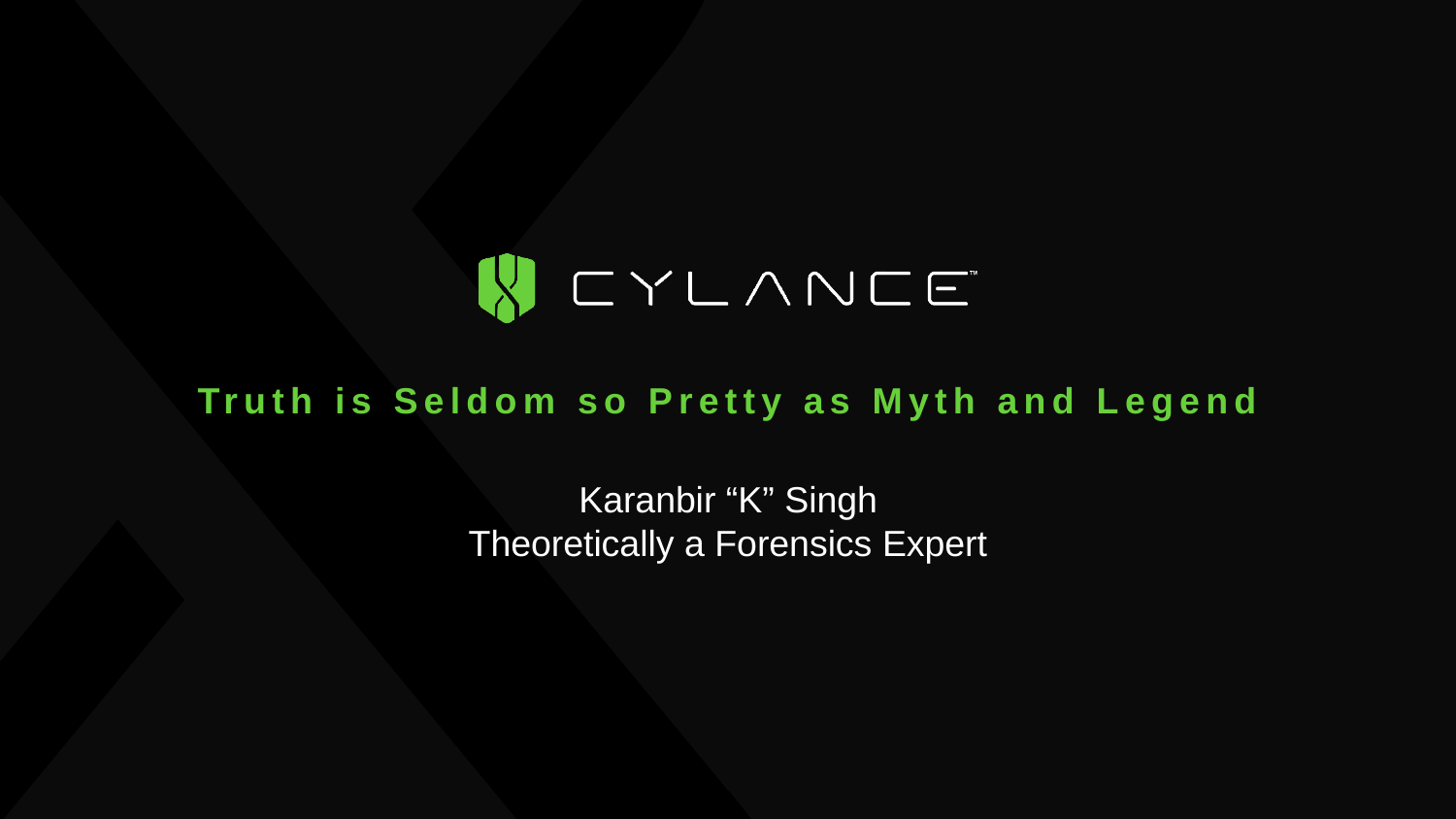

Truth is Seldom so Pretty as Myth and Legend
Karanbir “K” Singh
Theoretically a Forensics Expert